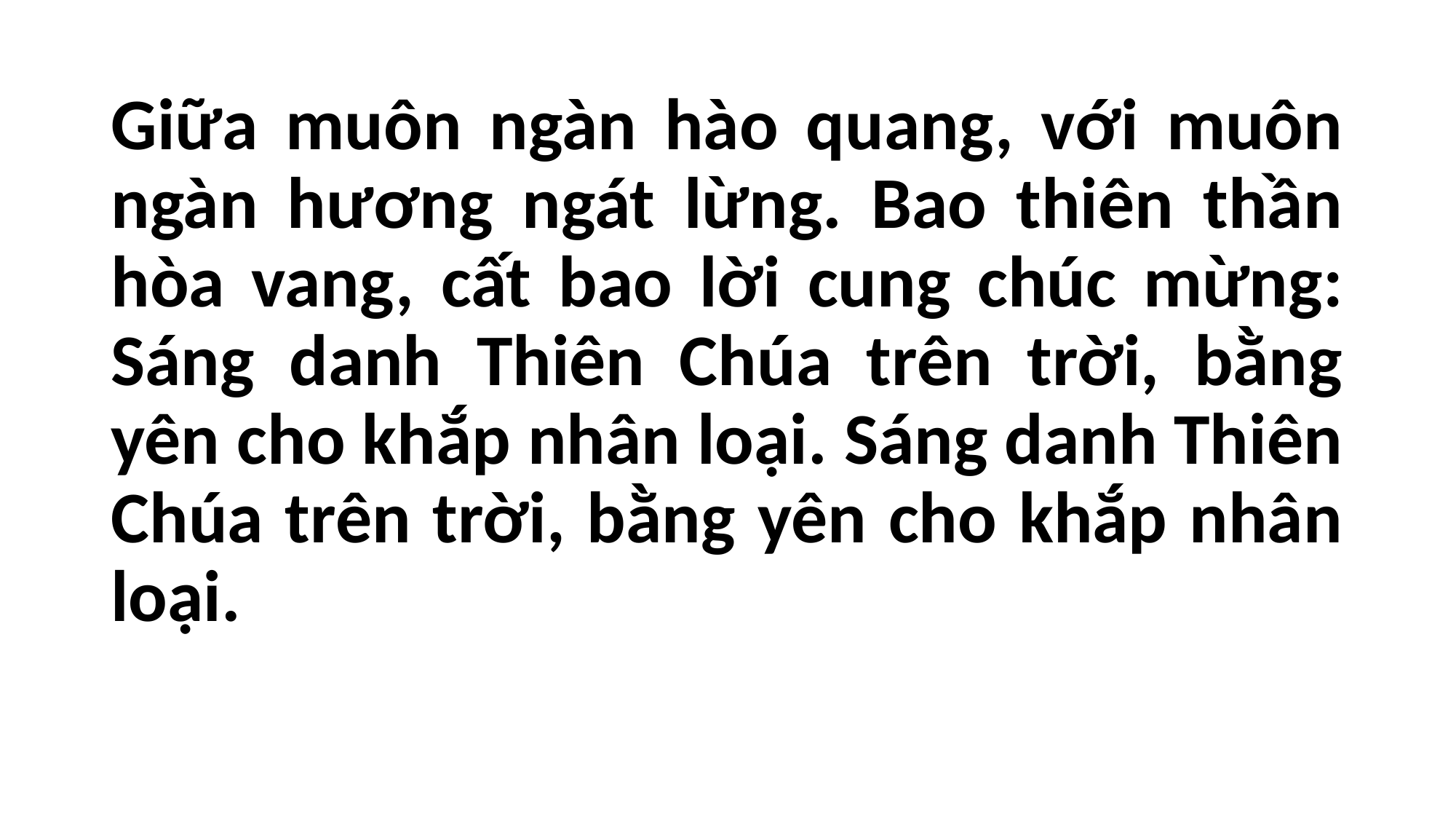

#
Giữa muôn ngàn hào quang, với muôn ngàn hương ngát lừng. Bao thiên thần hòa vang, cất bao lời cung chúc mừng: Sáng danh Thiên Chúa trên trời, bằng yên cho khắp nhân loại. Sáng danh Thiên Chúa trên trời, bằng yên cho khắp nhân loại.